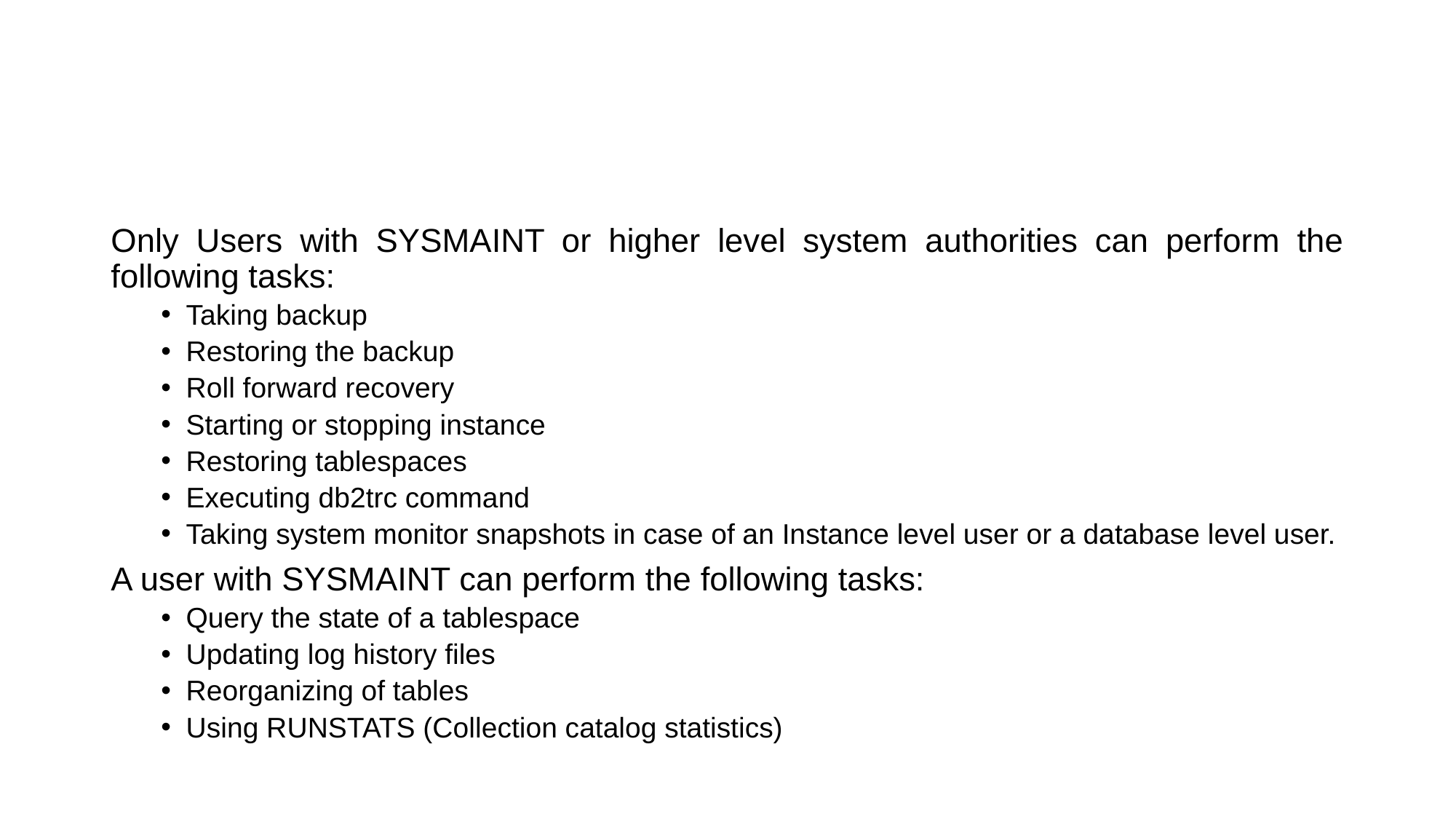

#
Only Users with SYSMAINT or higher level system authorities can perform the following tasks:
Taking backup
Restoring the backup
Roll forward recovery
Starting or stopping instance
Restoring tablespaces
Executing db2trc command
Taking system monitor snapshots in case of an Instance level user or a database level user.
A user with SYSMAINT can perform the following tasks:
Query the state of a tablespace
Updating log history files
Reorganizing of tables
Using RUNSTATS (Collection catalog statistics)